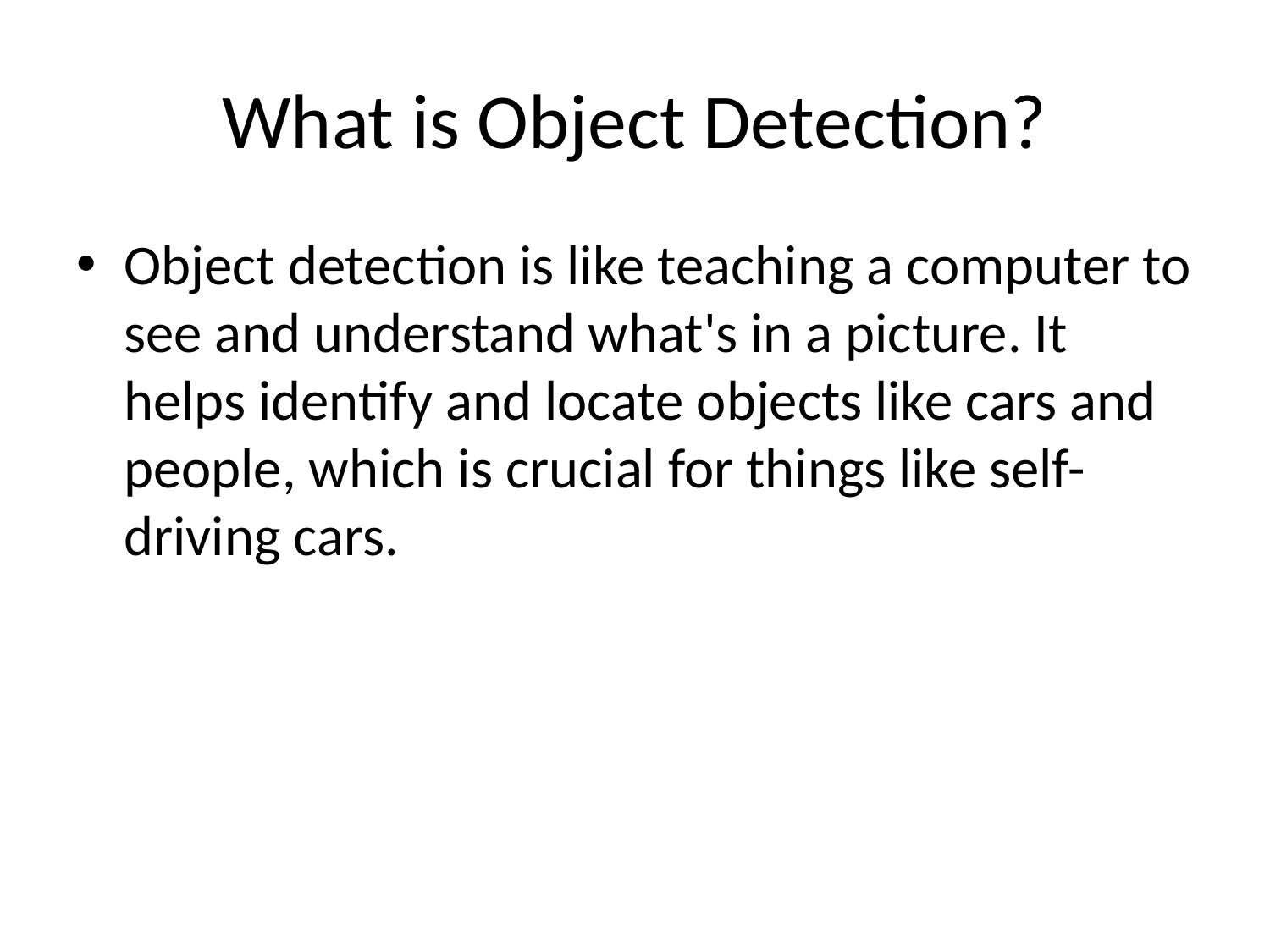

# What is Object Detection?
Object detection is like teaching a computer to see and understand what's in a picture. It helps identify and locate objects like cars and people, which is crucial for things like self-driving cars.